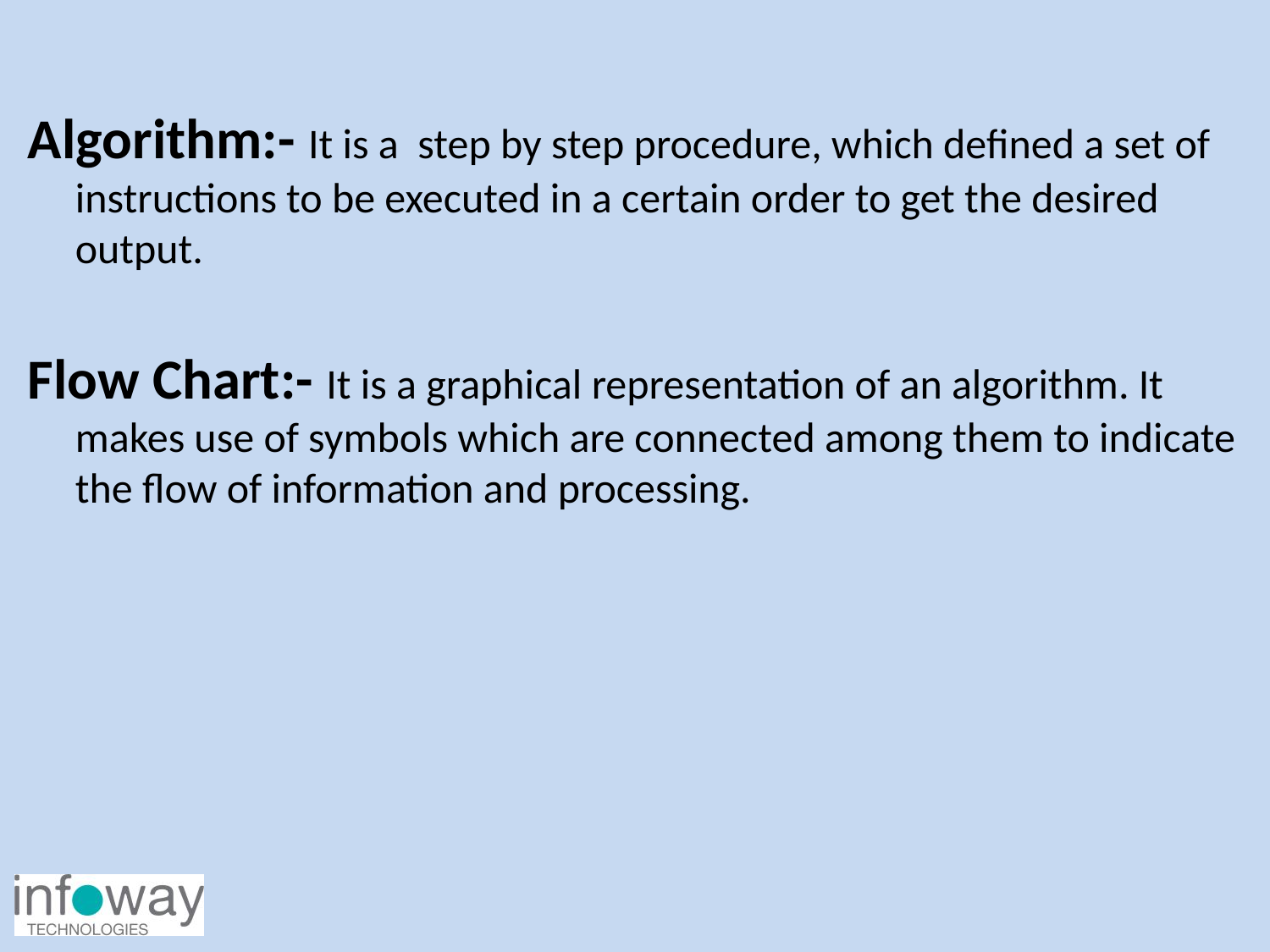

Algorithm:- It is a  step by step procedure, which defined a set of instructions to be executed in a certain order to get the desired output.

Flow Chart:- It is a graphical representation of an algorithm. It makes use of symbols which are connected among them to indicate the flow of information and processing.